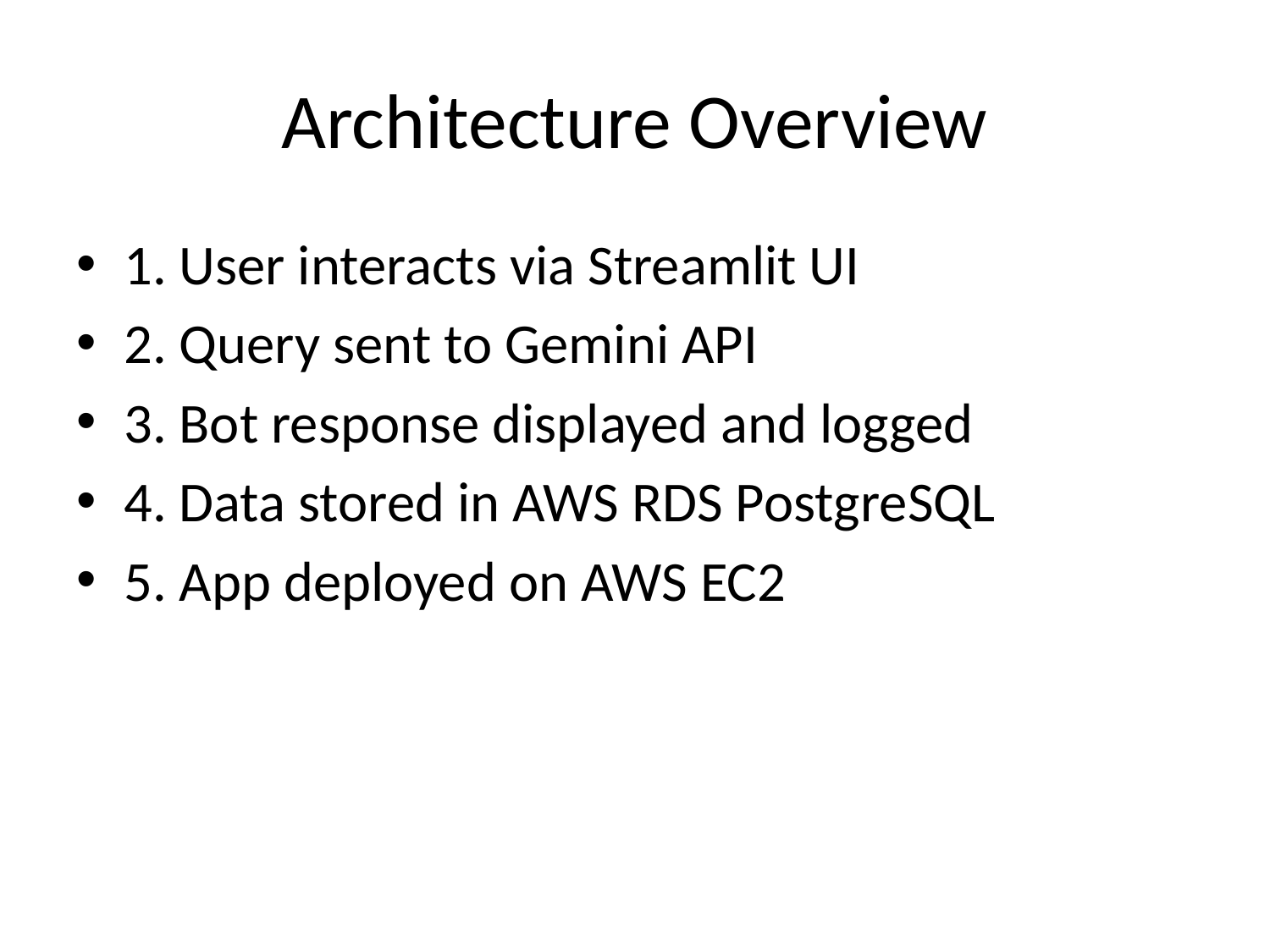

# Architecture Overview
1. User interacts via Streamlit UI
2. Query sent to Gemini API
3. Bot response displayed and logged
4. Data stored in AWS RDS PostgreSQL
5. App deployed on AWS EC2